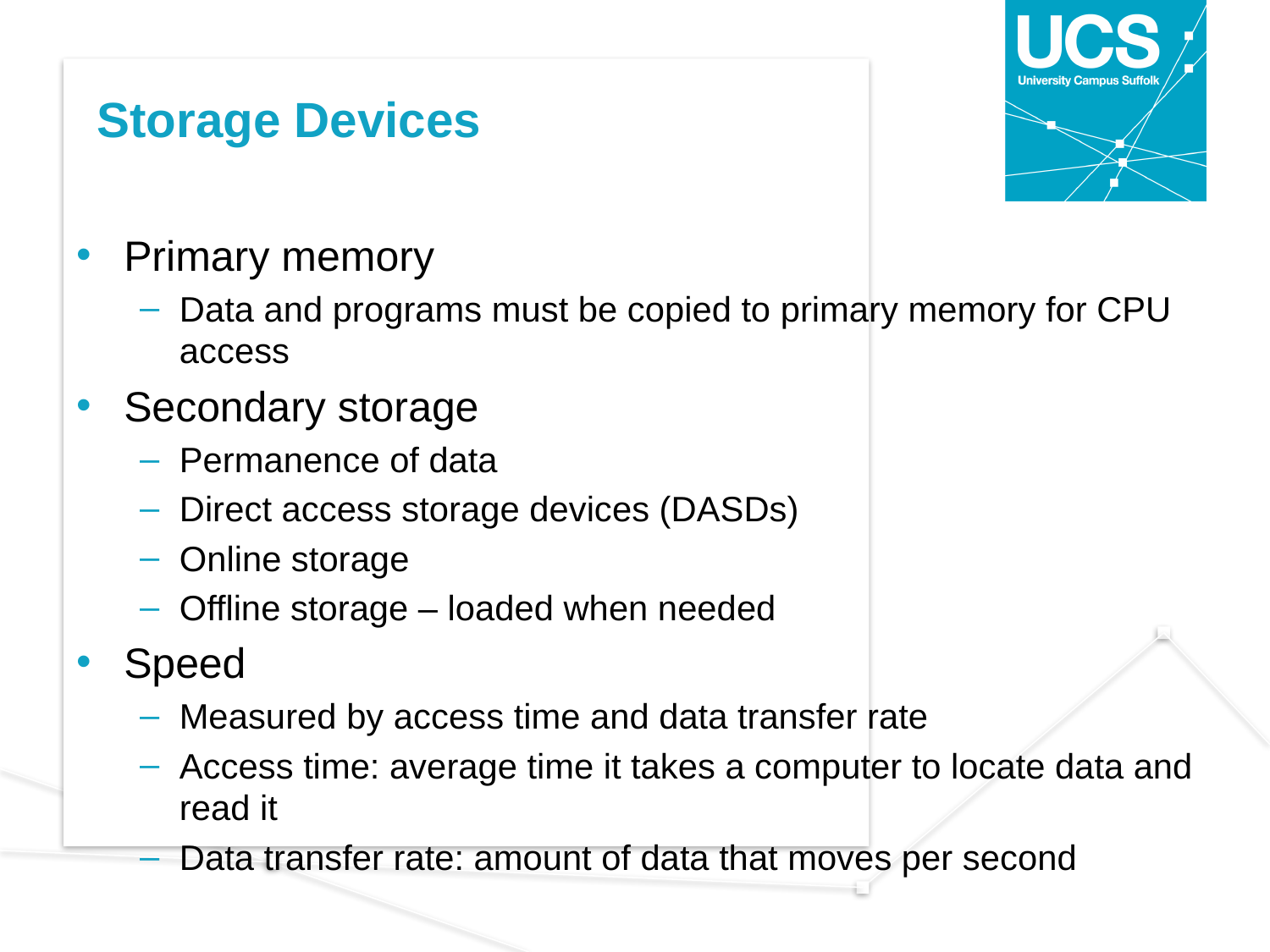

# Storage Devices
Primary memory
Data and programs must be copied to primary memory for CPU access
Secondary storage
Permanence of data
Direct access storage devices (DASDs)
Online storage
Offline storage – loaded when needed
Speed
Measured by access time and data transfer rate
Access time: average time it takes a computer to locate data and read it
Data transfer rate: amount of data that moves per second